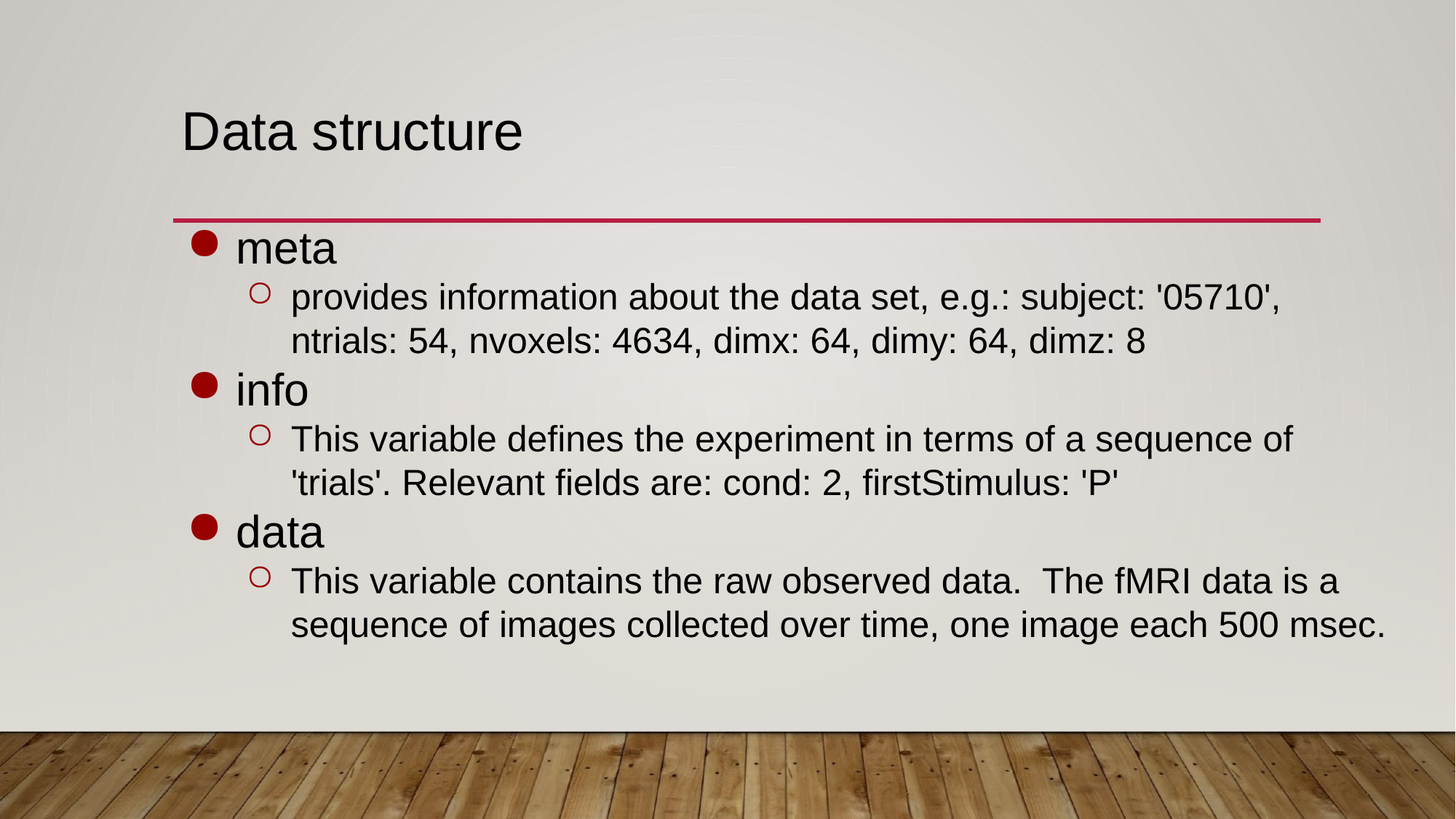

# Data structure

meta
provides information about the data set, e.g.: subject: '05710', ntrials: 54, nvoxels: 4634, dimx: 64, dimy: 64, dimz: 8
info
This variable defines the experiment in terms of a sequence of 'trials'. Relevant fields are: cond: 2, firstStimulus: 'P'
data
This variable contains the raw observed data.  The fMRI data is a sequence of images collected over time, one image each 500 msec.